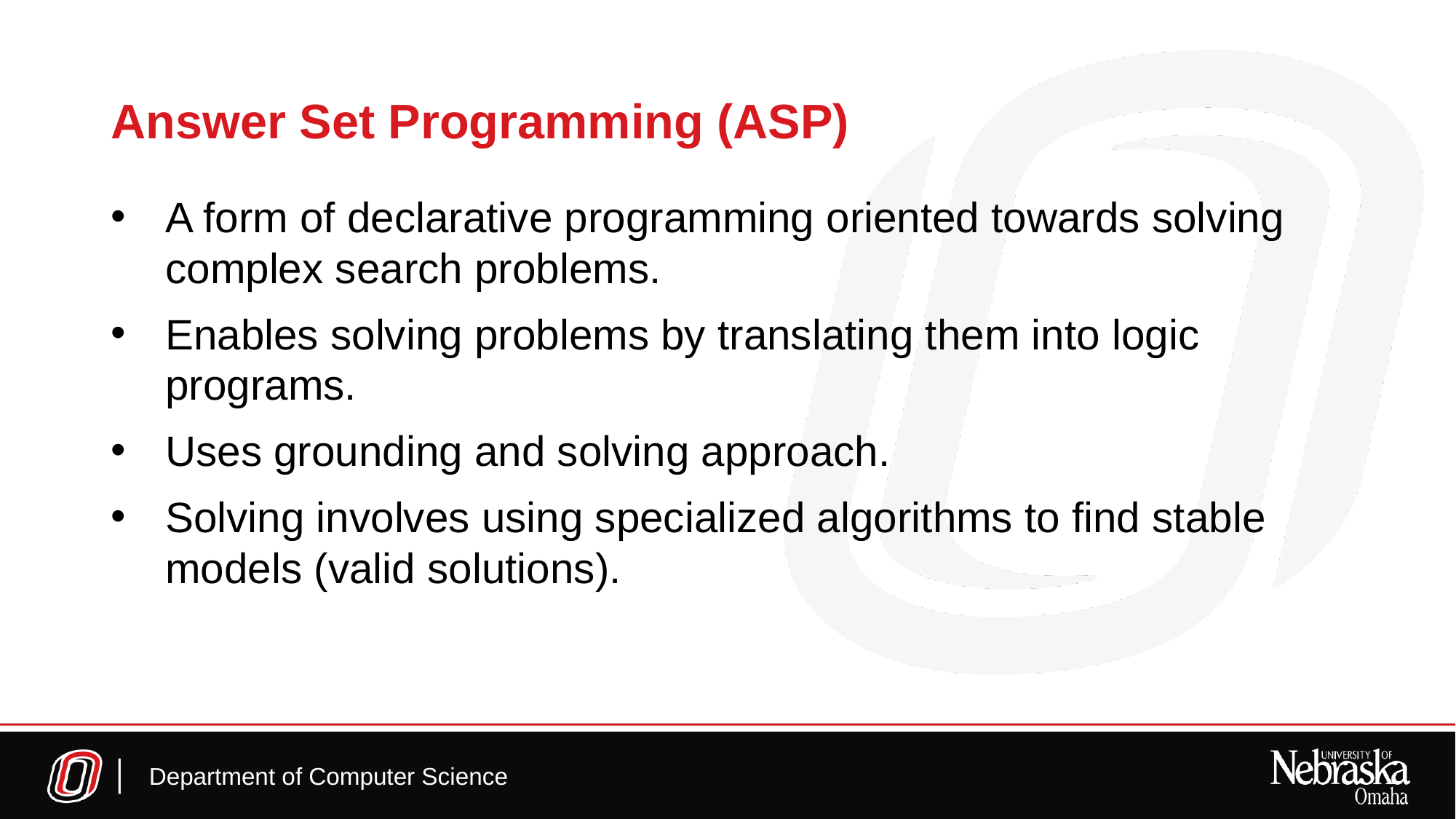

Answer Set Programming (ASP)
A form of declarative programming oriented towards solving complex search problems.
Enables solving problems by translating them into logic programs.
Uses grounding and solving approach.
Solving involves using specialized algorithms to find stable models (valid solutions).

Department of Computer Science